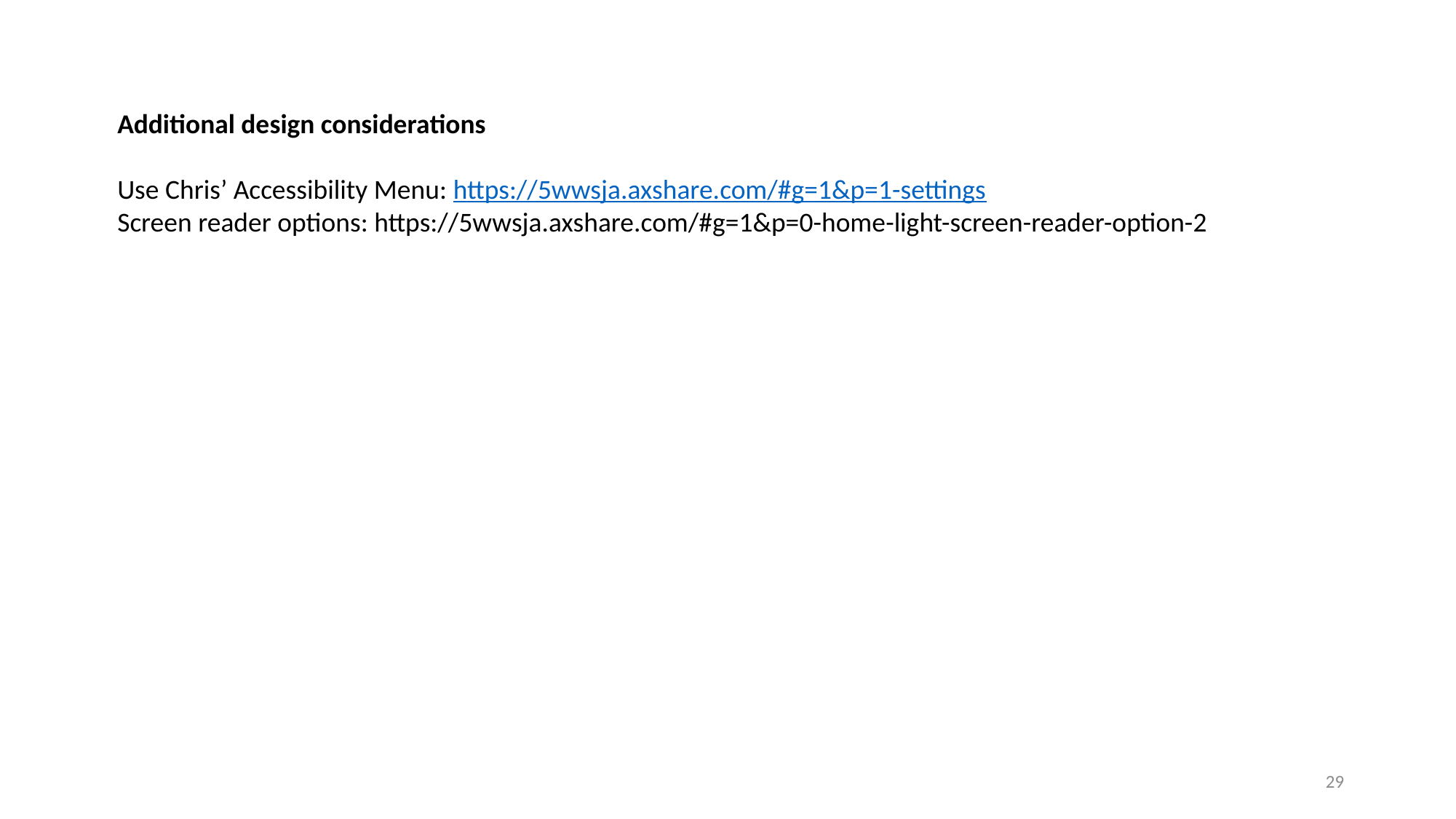

Additional design considerations

Use Chris’ Accessibility Menu: https://5wwsja.axshare.com/#g=1&p=1-settings
Screen reader options: https://5wwsja.axshare.com/#g=1&p=0-home-light-screen-reader-option-2

29